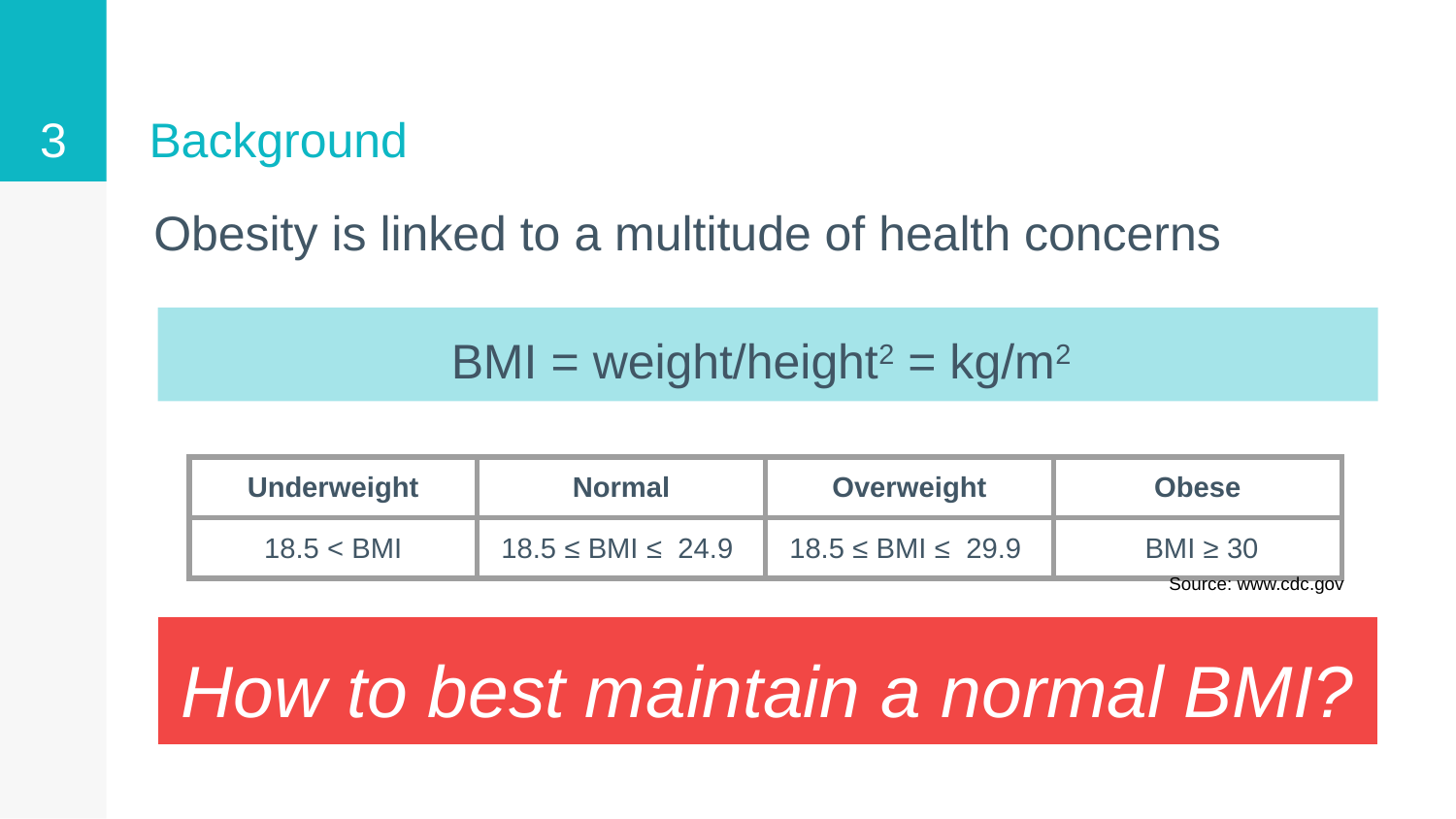

3
# Background
Obesity is linked to a multitude of health concerns

BMI = weight/height2 = kg/m2
| Underweight | Normal | Overweight | Obese |
| --- | --- | --- | --- |
| 18.5 < BMI | 18.5 ≤ BMI ≤ 24.9 | 18.5 ≤ BMI ≤ 29.9 | BMI ≥ 30 |
Source: www.cdc.gov
How to best maintain a normal BMI?